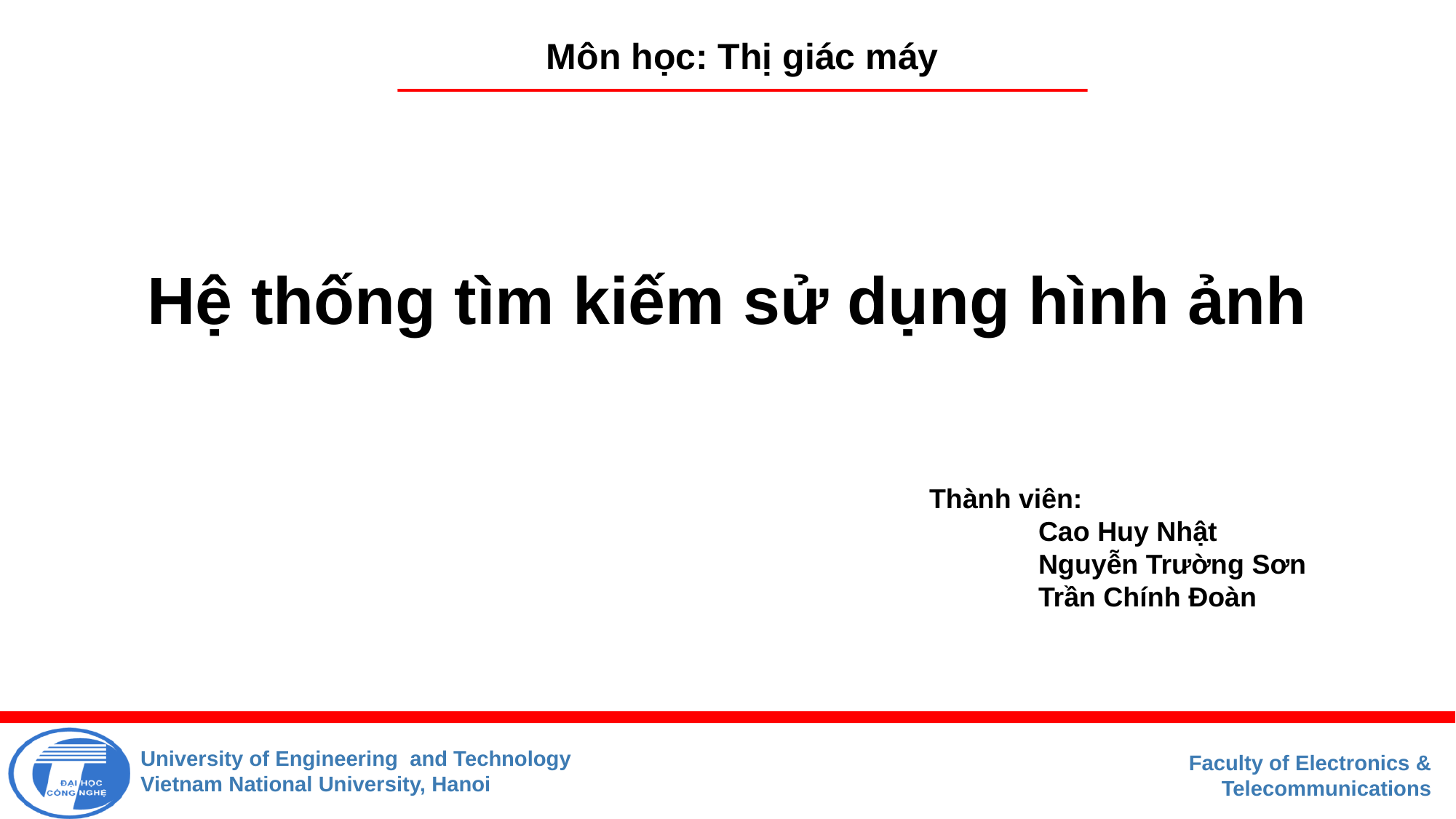

Môn học: Thị giác máy

Hệ thống tìm kiếm sử dụng hình ảnh
Thành viên:
	Cao Huy Nhật
	Nguyễn Trường Sơn
	Trần Chính Đoàn